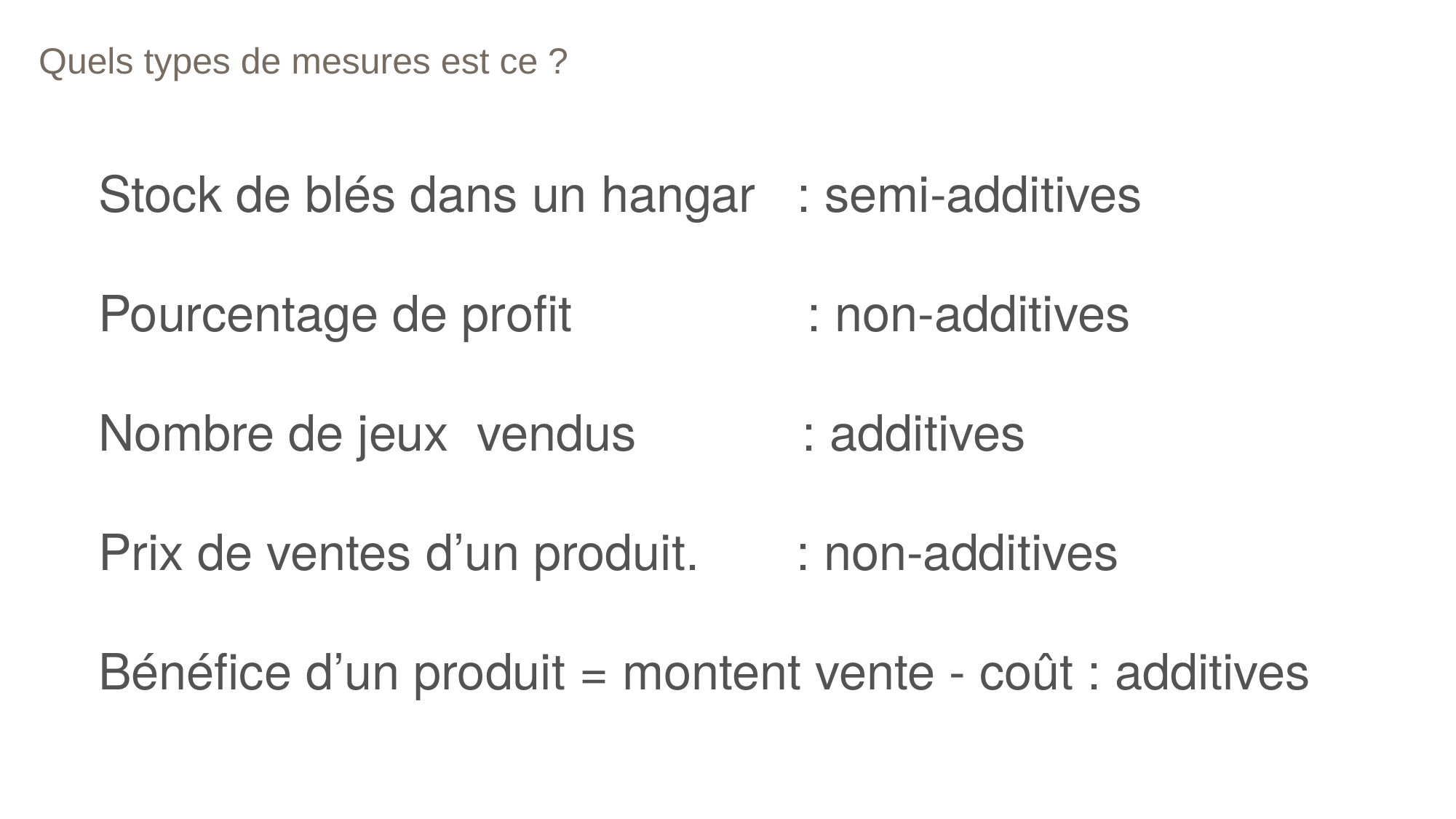

Quels types de mesures est ce ?
Stock de blés dans un hangar   : semi-additives

Pourcentage de profit                 : non-additives

Nombre de jeux  vendus            : additives

Prix de ventes d’un produit.       : non-additives

Bénéfice d’un produit = montent vente - coût : additives